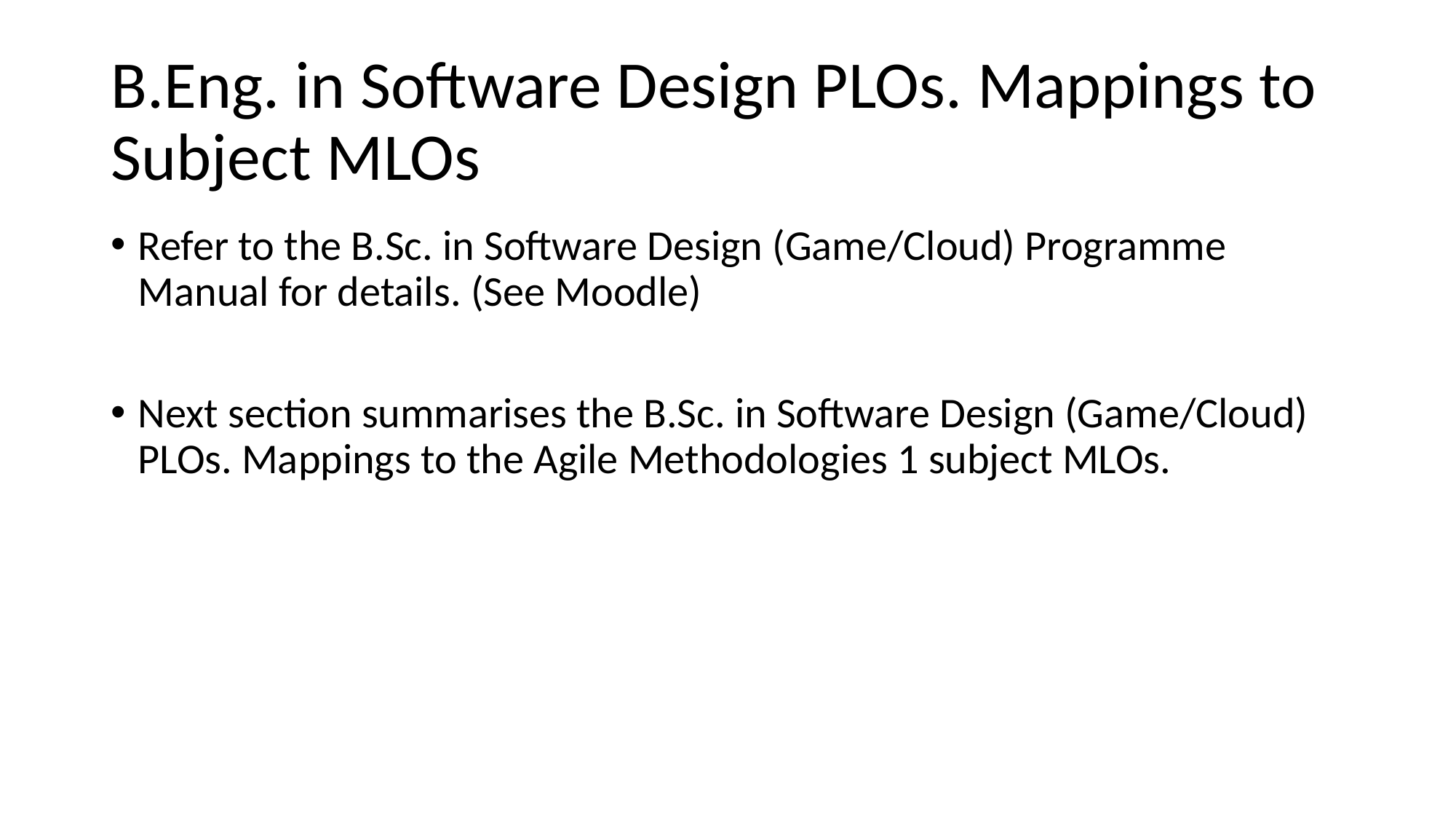

# B.Eng. in Software Design PLOs. Mappings to Subject MLOs
Refer to the B.Sc. in Software Design (Game/Cloud) Programme Manual for details. (See Moodle)

Next section summarises the B.Sc. in Software Design (Game/Cloud) PLOs. Mappings to the Agile Methodologies 1 subject MLOs.